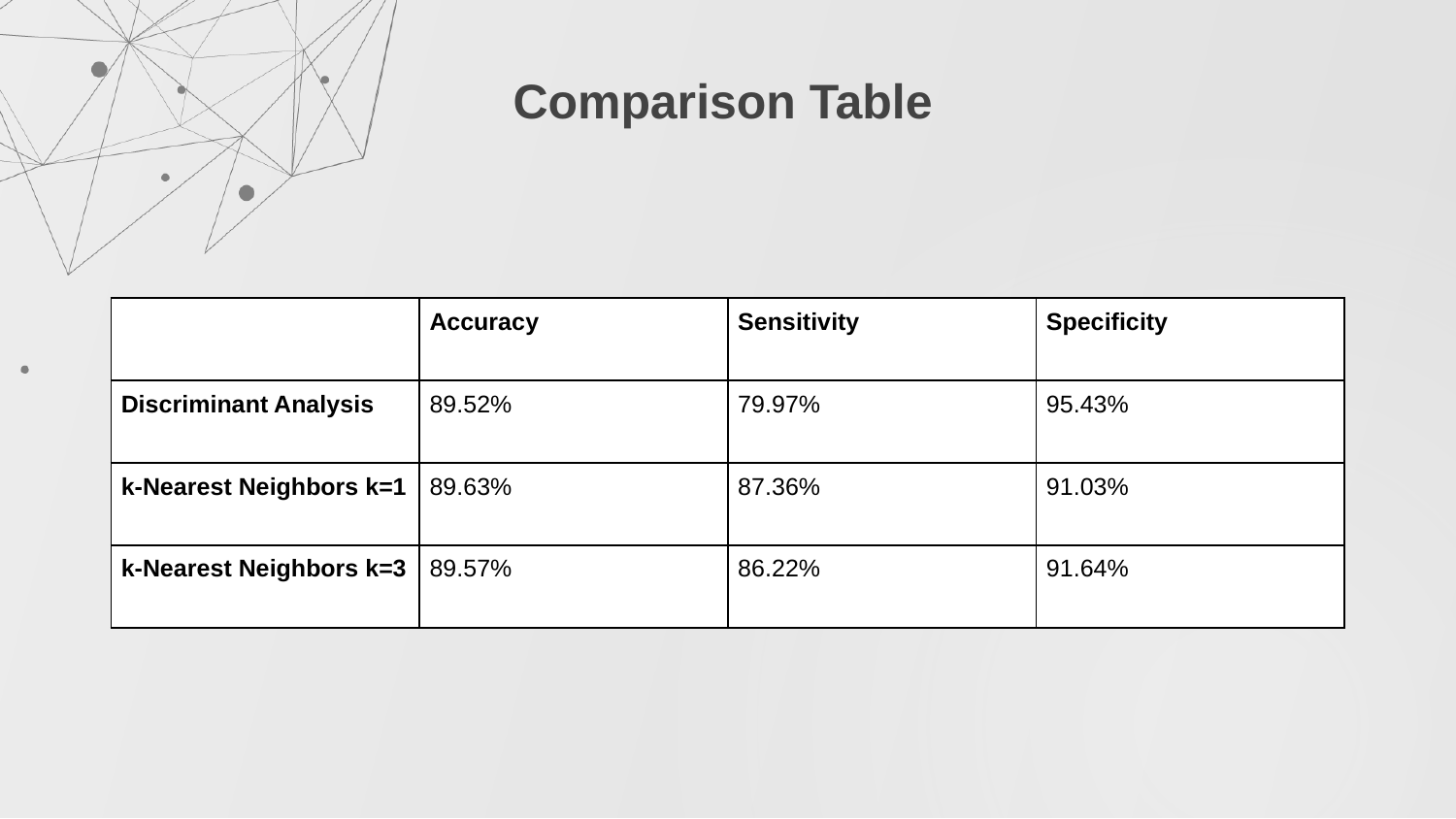

# Comparison Table
|  | Accuracy | Sensitivity | Specificity |
| --- | --- | --- | --- |
| Discriminant Analysis | 89.52% | 79.97% | 95.43% |
| k-Nearest Neighbors k=1 | 89.63% | 87.36% | 91.03% |
| k-Nearest Neighbors k=3 | 89.57% | 86.22% | 91.64% |